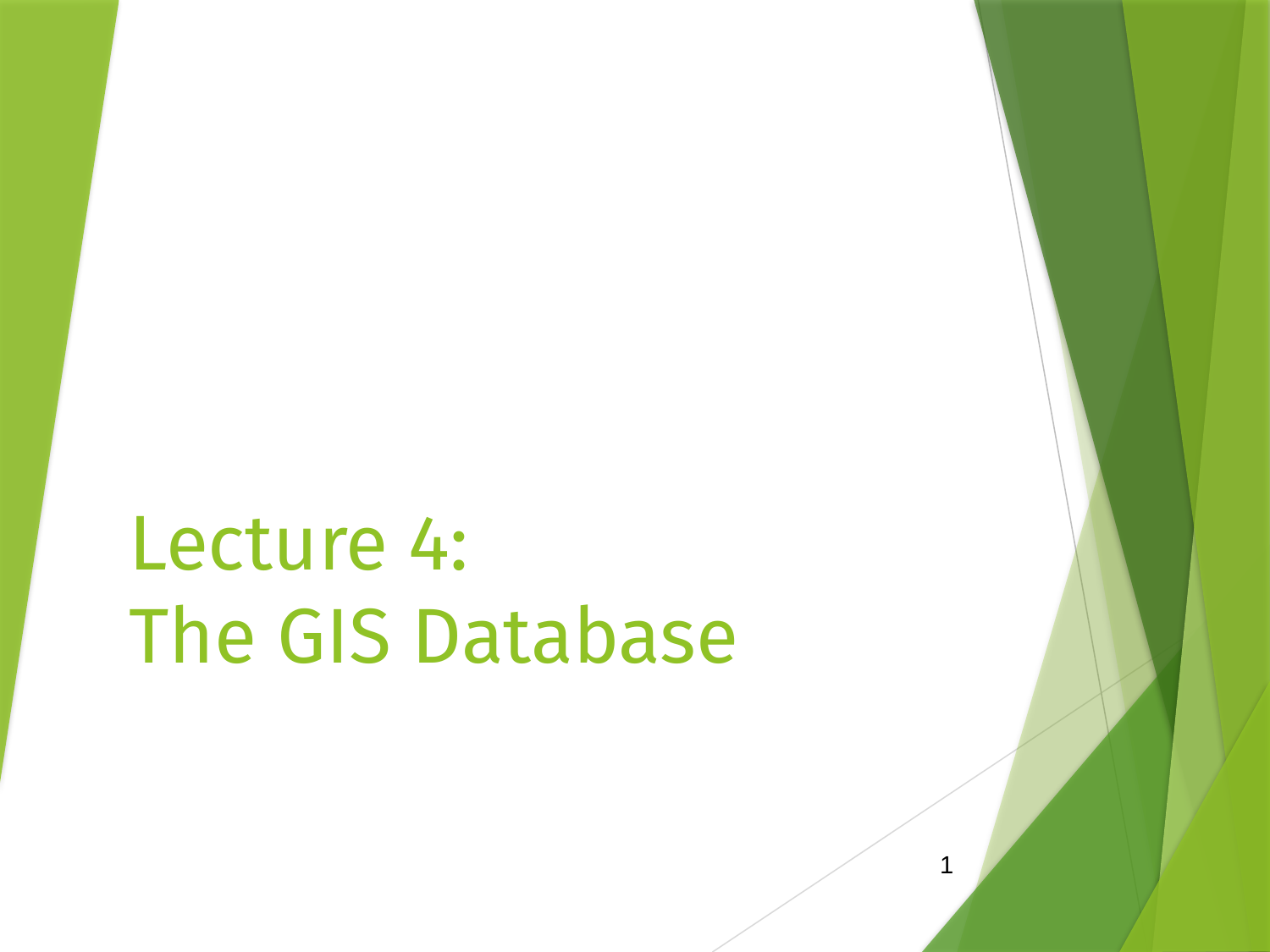

# Lecture 4: The GIS Database
1